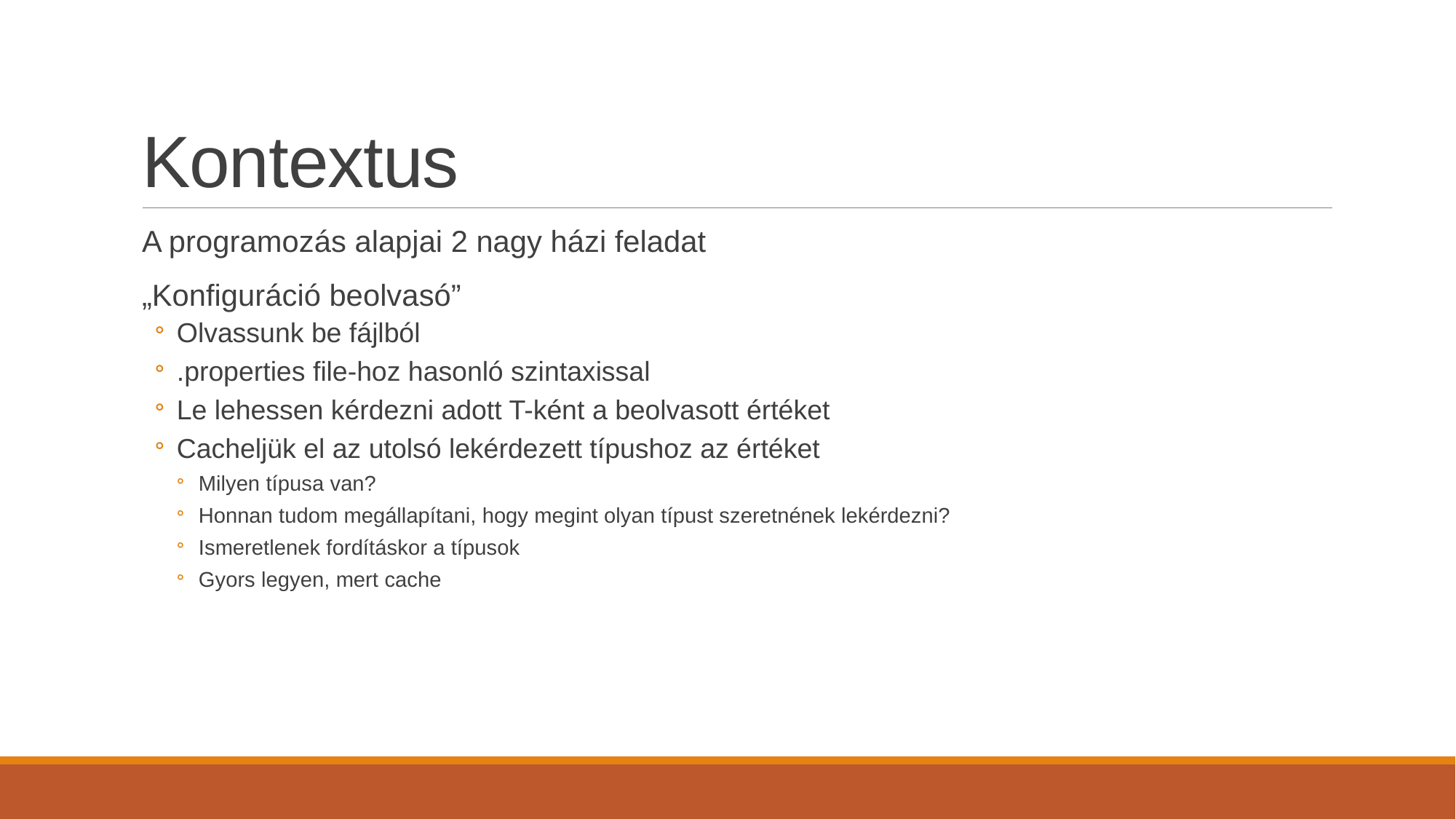

# Kontextus
A programozás alapjai 2 nagy házi feladat
„Konfiguráció beolvasó”
Olvassunk be fájlból
.properties file-hoz hasonló szintaxissal
Le lehessen kérdezni adott T-ként a beolvasott értéket
Cacheljük el az utolsó lekérdezett típushoz az értéket
Milyen típusa van?
Honnan tudom megállapítani, hogy megint olyan típust szeretnének lekérdezni?
Ismeretlenek fordításkor a típusok
Gyors legyen, mert cache